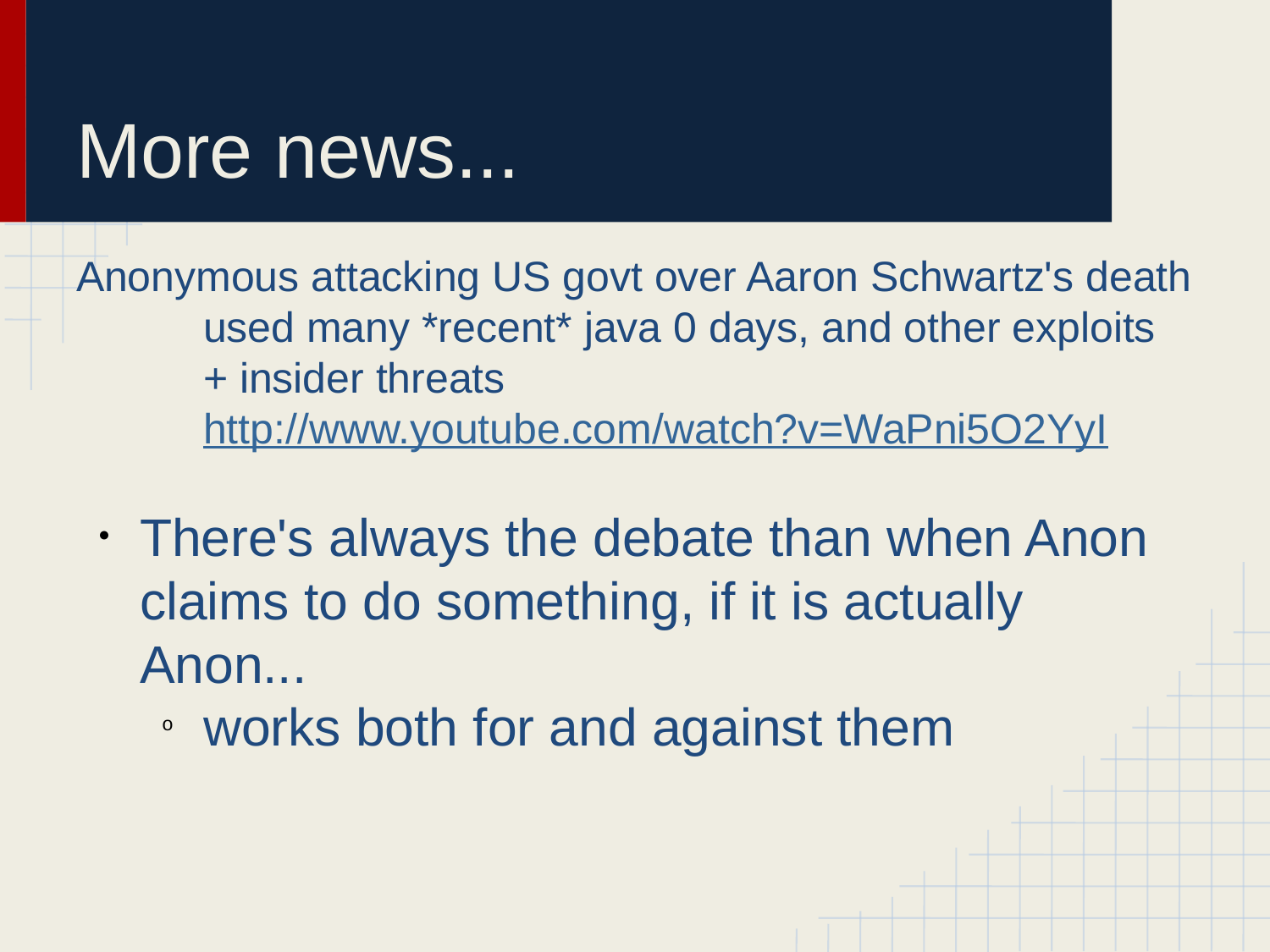

# More news...
Anonymous attacking US govt over Aaron Schwartz's death
	used many *recent* java 0 days, and other exploits
	+ insider threats
	http://www.youtube.com/watch?v=WaPni5O2YyI

There's always the debate than when Anon claims to do something, if it is actually Anon...
works both for and against them